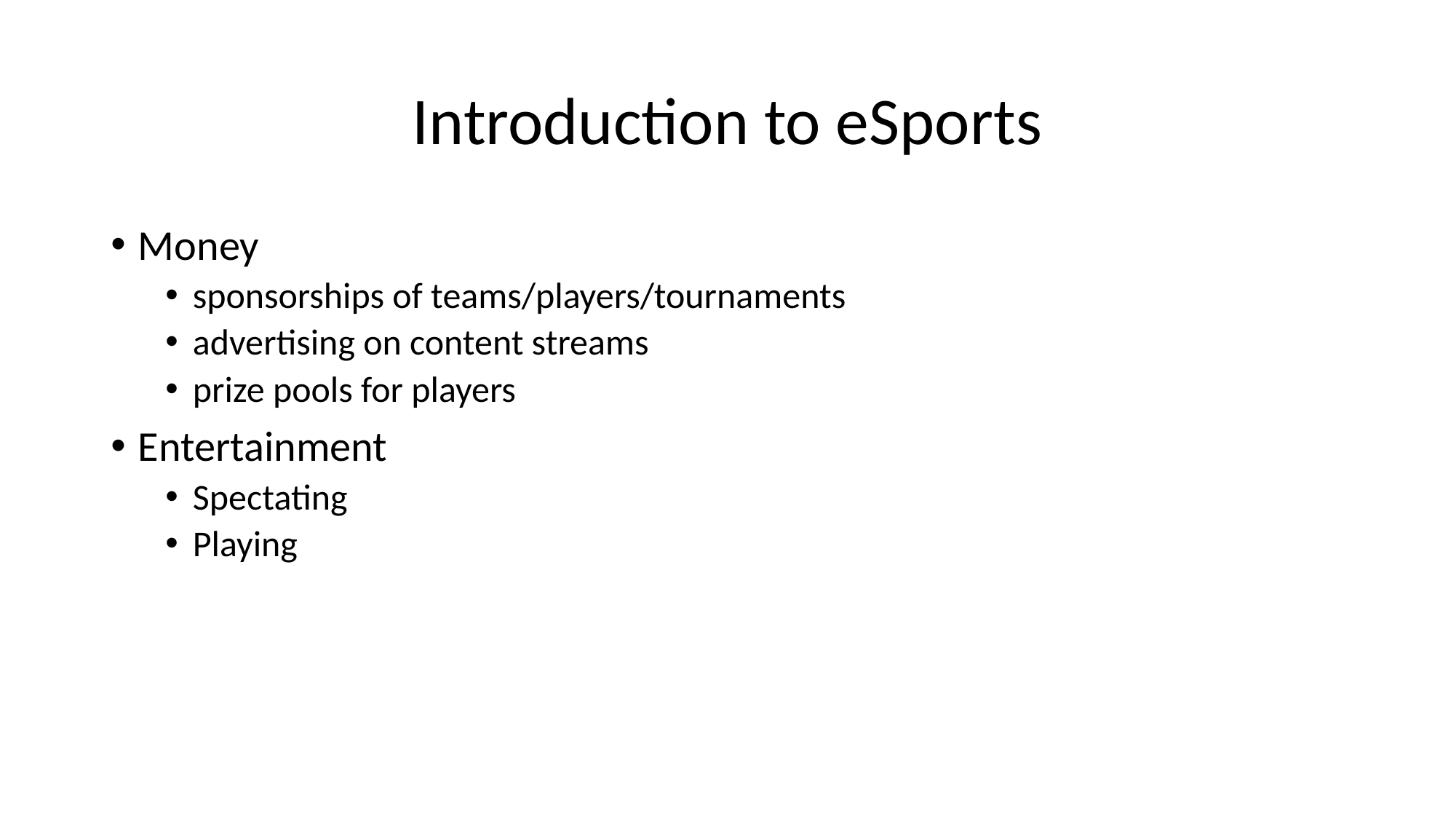

# Introduction to eSports
Money
sponsorships of teams/players/tournaments
advertising on content streams
prize pools for players
Entertainment
Spectating
Playing